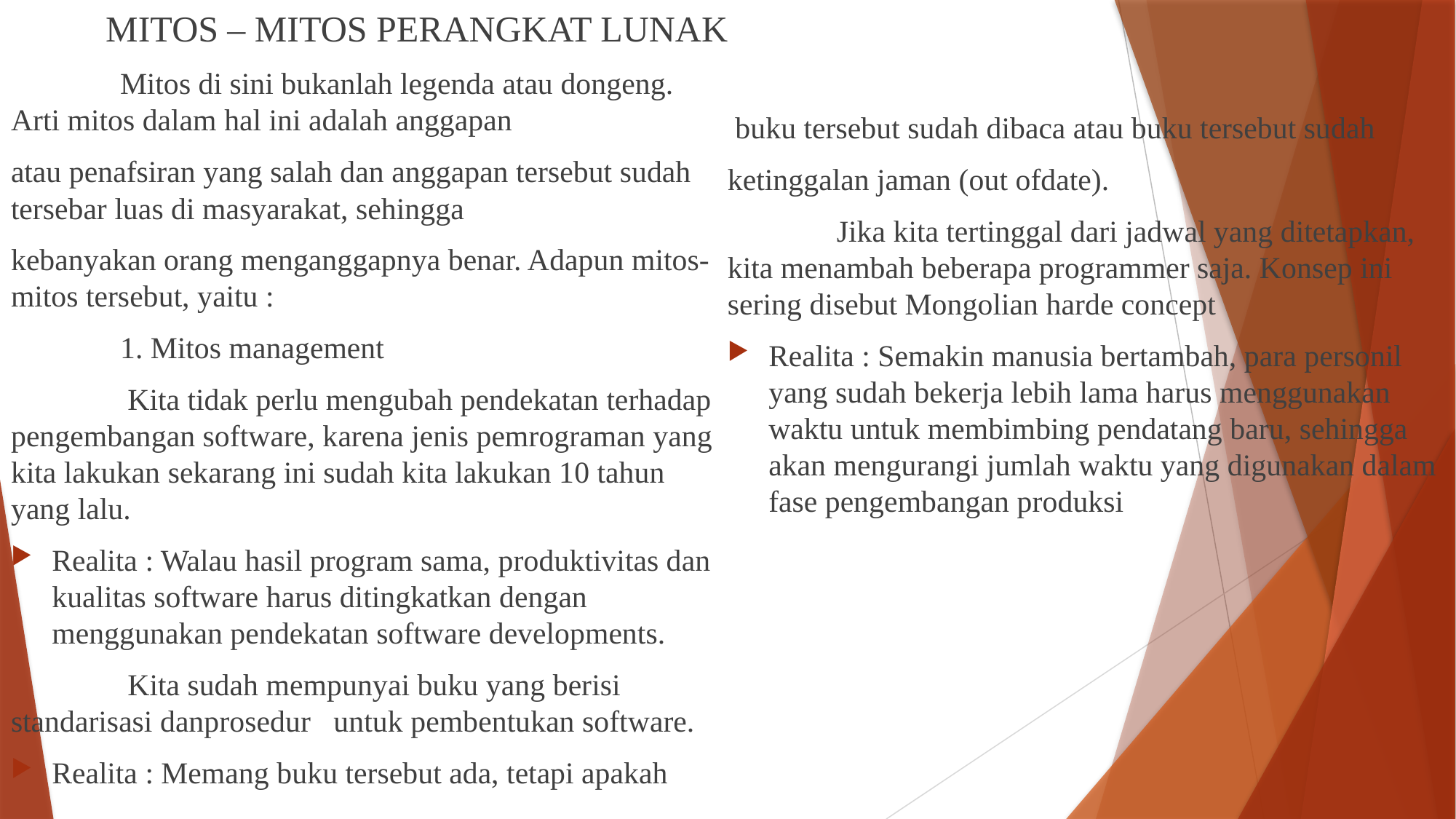

MITOS – MITOS PERANGKAT LUNAK
	Mitos di sini bukanlah legenda atau dongeng. Arti mitos dalam hal ini adalah anggapan
atau penafsiran yang salah dan anggapan tersebut sudah tersebar luas di masyarakat, sehingga
kebanyakan orang menganggapnya benar. Adapun mitos- mitos tersebut, yaitu :
	1. Mitos management
	 Kita tidak perlu mengubah pendekatan terhadap pengembangan software, karena jenis pemrograman yang kita lakukan sekarang ini sudah kita lakukan 10 tahun yang lalu.
Realita : Walau hasil program sama, produktivitas dan kualitas software harus ditingkatkan dengan menggunakan pendekatan software developments.
	 Kita sudah mempunyai buku yang berisi standarisasi danprosedur   untuk pembentukan software.
Realita : Memang buku tersebut ada, tetapi apakah

 buku tersebut sudah dibaca atau buku tersebut sudah
ketinggalan jaman (out ofdate).
	Jika kita tertinggal dari jadwal yang ditetapkan, kita menambah beberapa programmer saja. Konsep ini sering disebut Mongolian harde concept
Realita : Semakin manusia bertambah, para personil yang sudah bekerja lebih lama harus menggunakan waktu untuk membimbing pendatang baru, sehingga akan mengurangi jumlah waktu yang digunakan dalam fase pengembangan produksi